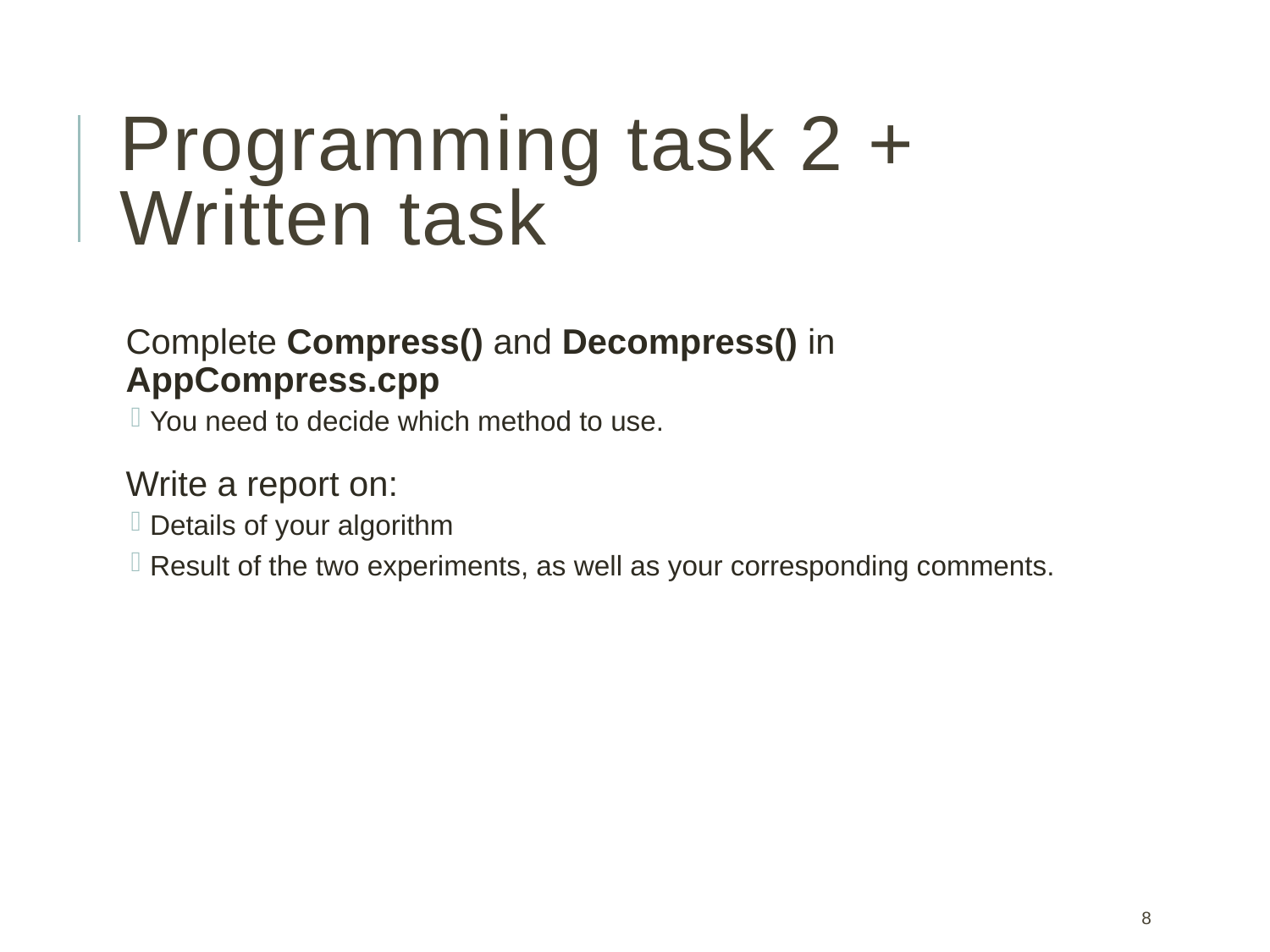

# Programming task 2 + Written task
Complete Compress() and Decompress() in AppCompress.cpp
You need to decide which method to use.
Write a report on:
Details of your algorithm
Result of the two experiments, as well as your corresponding comments.

8